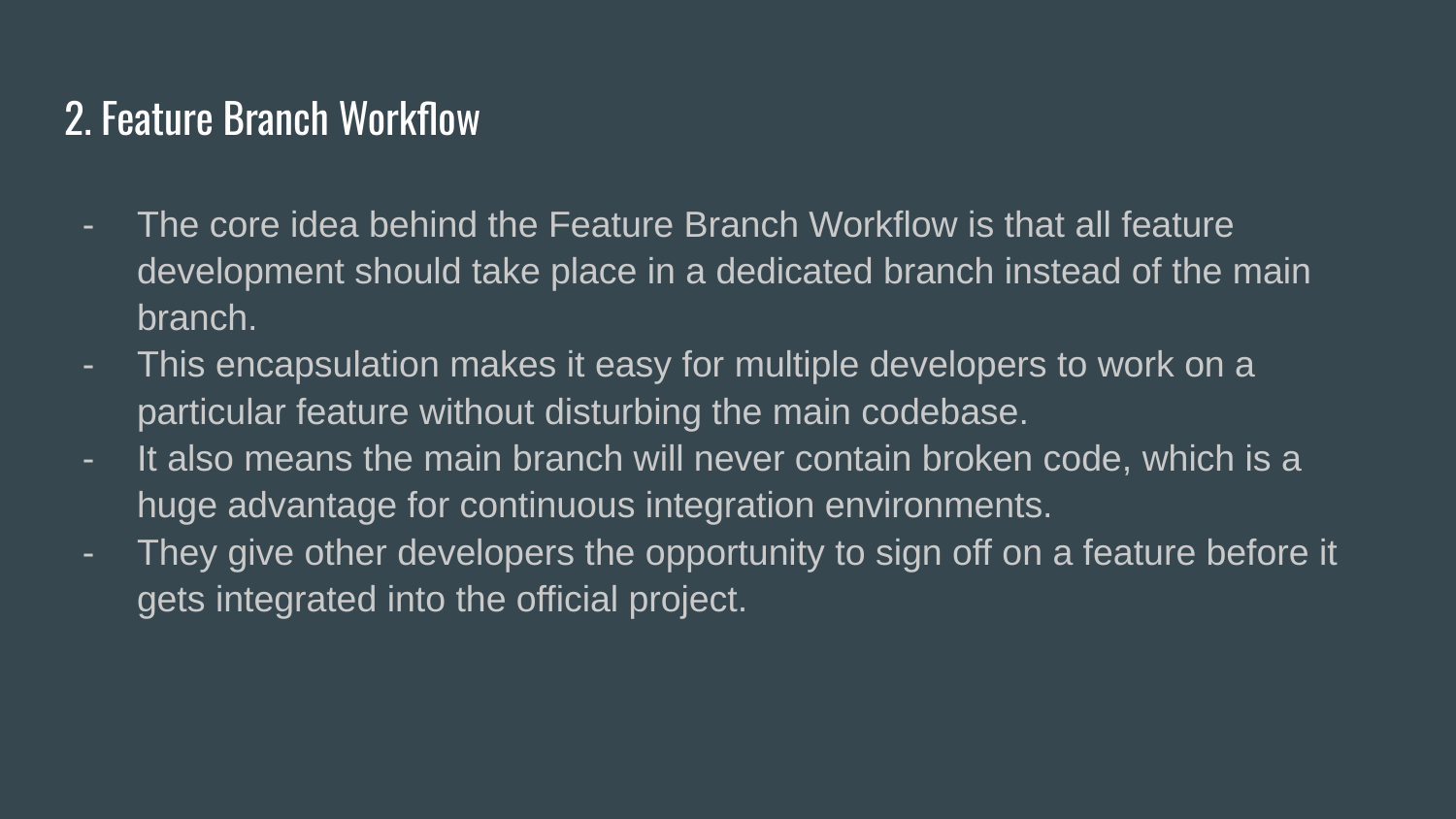

# 2. Feature Branch Workflow
The core idea behind the Feature Branch Workflow is that all feature development should take place in a dedicated branch instead of the main branch.
This encapsulation makes it easy for multiple developers to work on a particular feature without disturbing the main codebase.
It also means the main branch will never contain broken code, which is a huge advantage for continuous integration environments.
They give other developers the opportunity to sign off on a feature before it gets integrated into the official project.